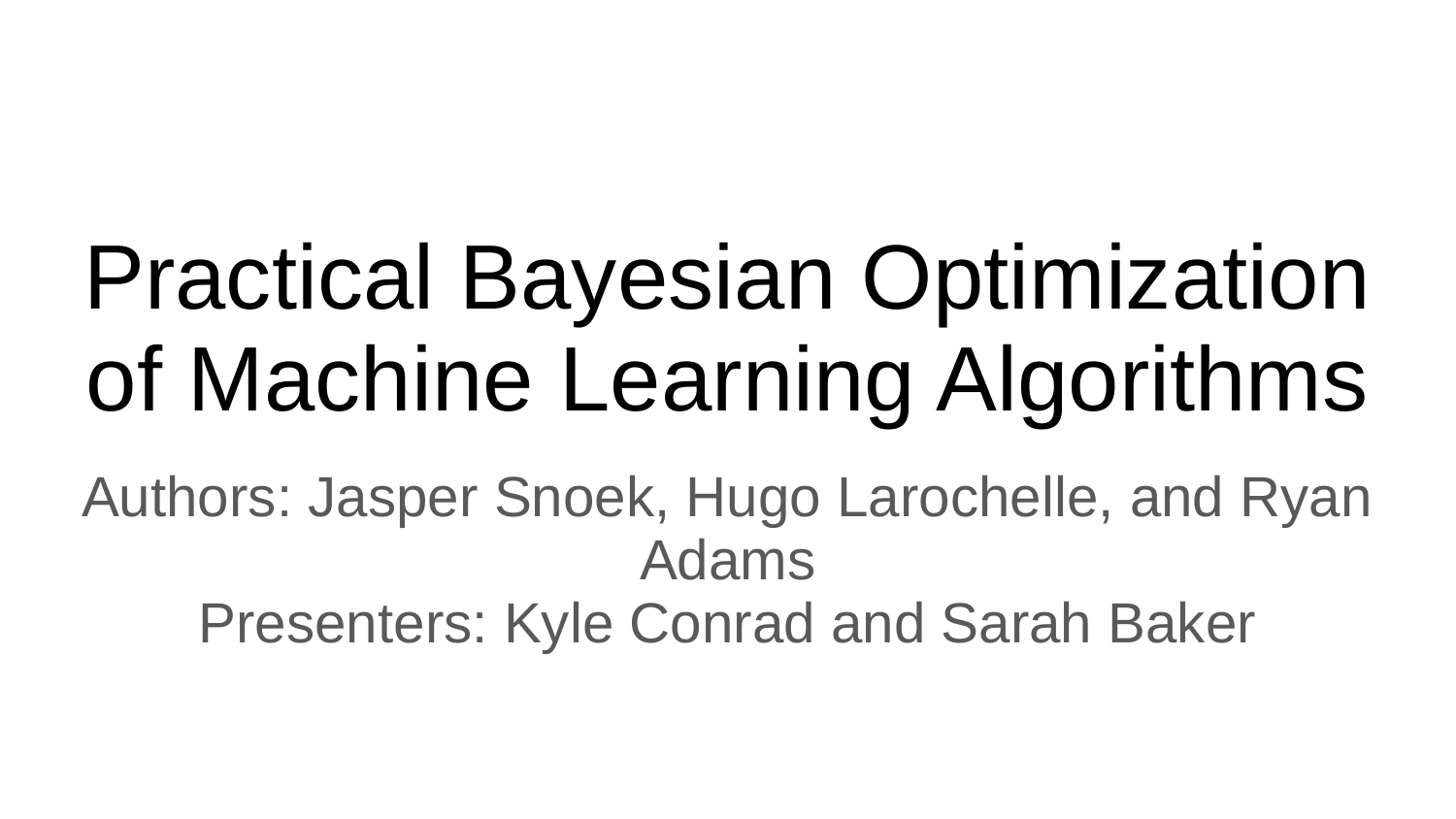

# Practical Bayesian Optimization of Machine Learning Algorithms
Authors: Jasper Snoek, Hugo Larochelle, and Ryan Adams
Presenters: Kyle Conrad and Sarah Baker